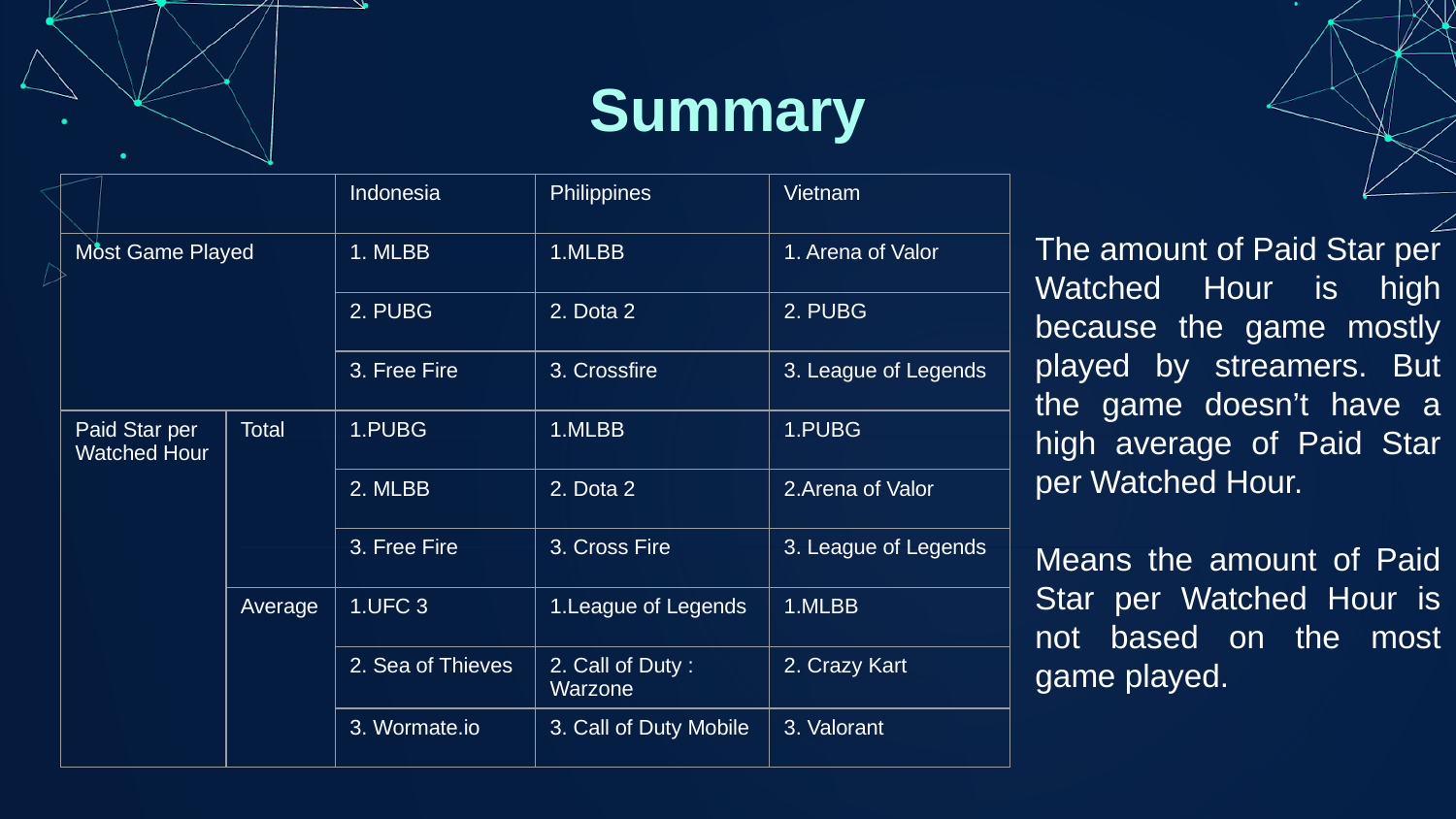

# Summary
|  |  | Indonesia | Philippines | Vietnam |
| --- | --- | --- | --- | --- |
| Most Game Played |  | 1. MLBB | 1.MLBB | 1. Arena of Valor |
|  |  | 2. PUBG | 2. Dota 2 | 2. PUBG |
|  |  | 3. Free Fire | 3. Crossfire | 3. League of Legends |
| Paid Star per Watched Hour | Total | 1.PUBG | 1.MLBB | 1.PUBG |
|  |  | 2. MLBB | 2. Dota 2 | 2.Arena of Valor |
|  |  | 3. Free Fire | 3. Cross Fire | 3. League of Legends |
|  | Average | 1.UFC 3 | 1.League of Legends | 1.MLBB |
|  |  | 2. Sea of Thieves | 2. Call of Duty : Warzone | 2. Crazy Kart |
|  |  | 3. Wormate.io | 3. Call of Duty Mobile | 3. Valorant |
The amount of Paid Star per Watched Hour is high because the game mostly played by streamers. But the game doesn’t have a high average of Paid Star per Watched Hour.

Means the amount of Paid Star per Watched Hour is not based on the most game played.